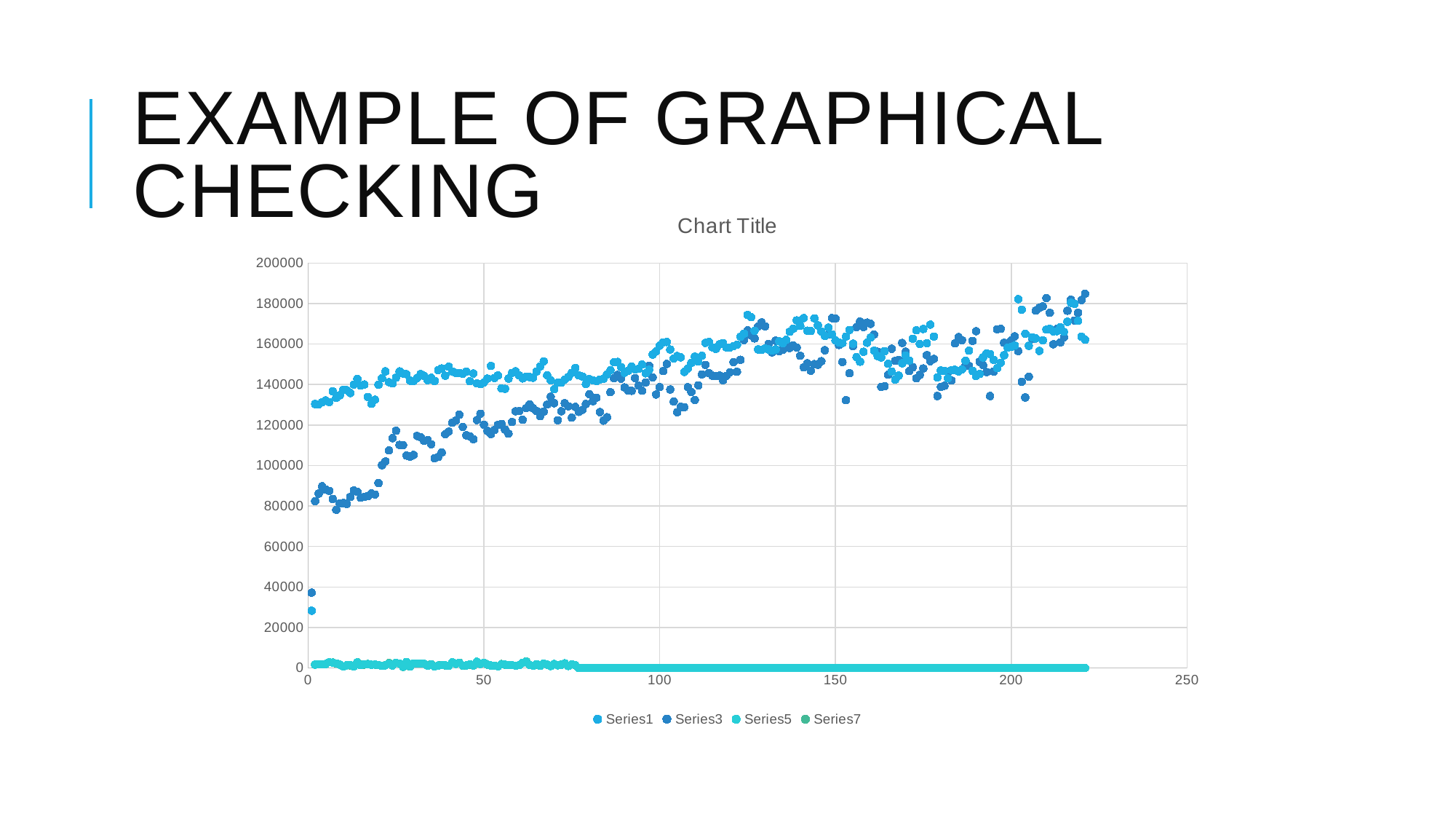

# Example of graphical checking

### Chart:

| Category |  |  |  |  |
|---|---|---|---|---|